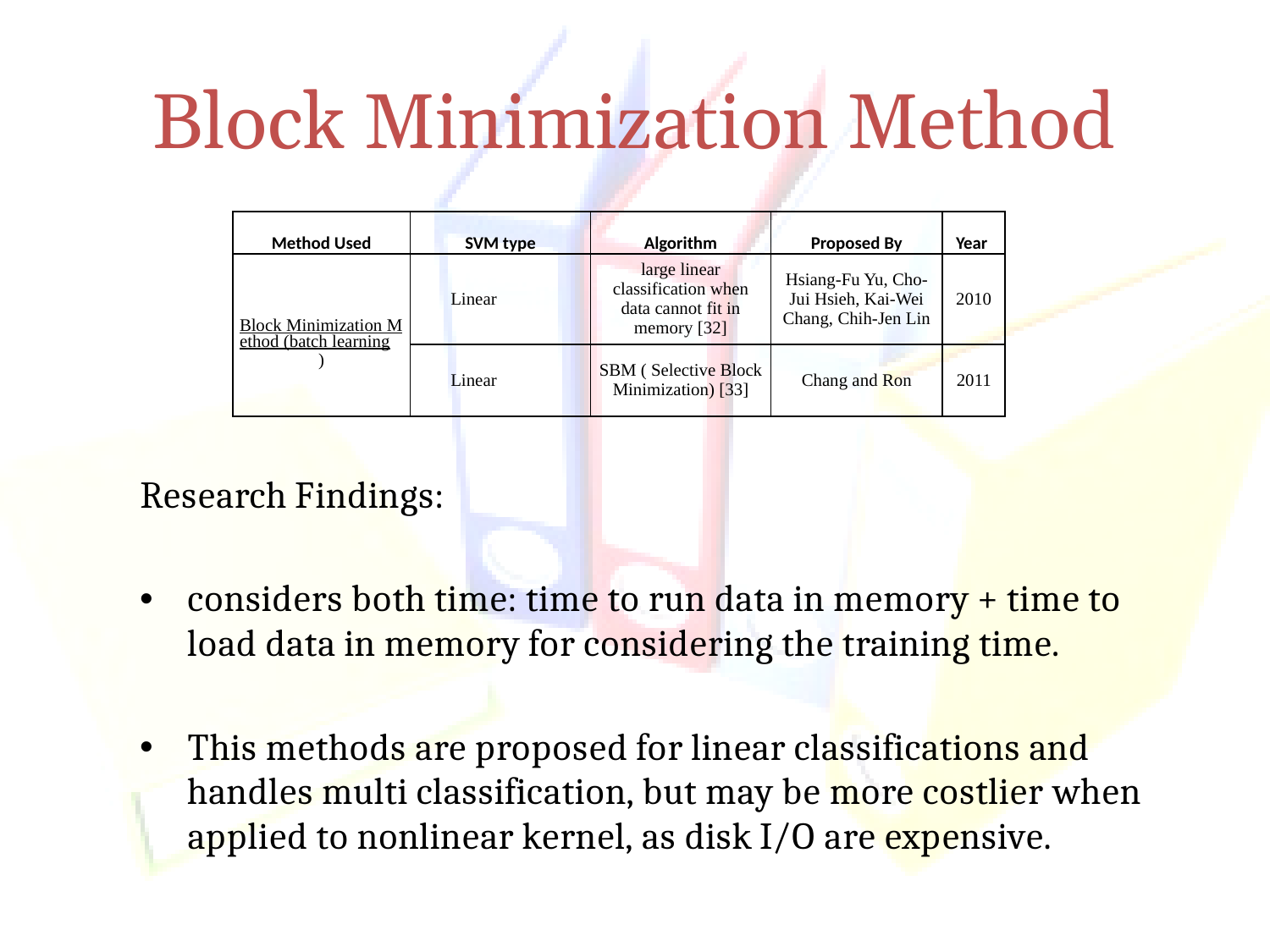

# Block Minimization Method
| Method Used | SVM type | Algorithm | Proposed By | Year |
| --- | --- | --- | --- | --- |
| Block Minimization Method (batch learning) | Linear | large linear classification when data cannot fit in memory [32] | Hsiang-Fu Yu, Cho-Jui Hsieh, Kai-Wei Chang, Chih-Jen Lin | 2010 |
|  | Linear | SBM ( Selective Block Minimization) [33] | Chang and Ron | 2011 |
Research Findings:

considers both time: time to run data in memory + time to load data in memory for considering the training time.

This methods are proposed for linear classifications and handles multi classification, but may be more costlier when applied to nonlinear kernel, as disk I/O are expensive.